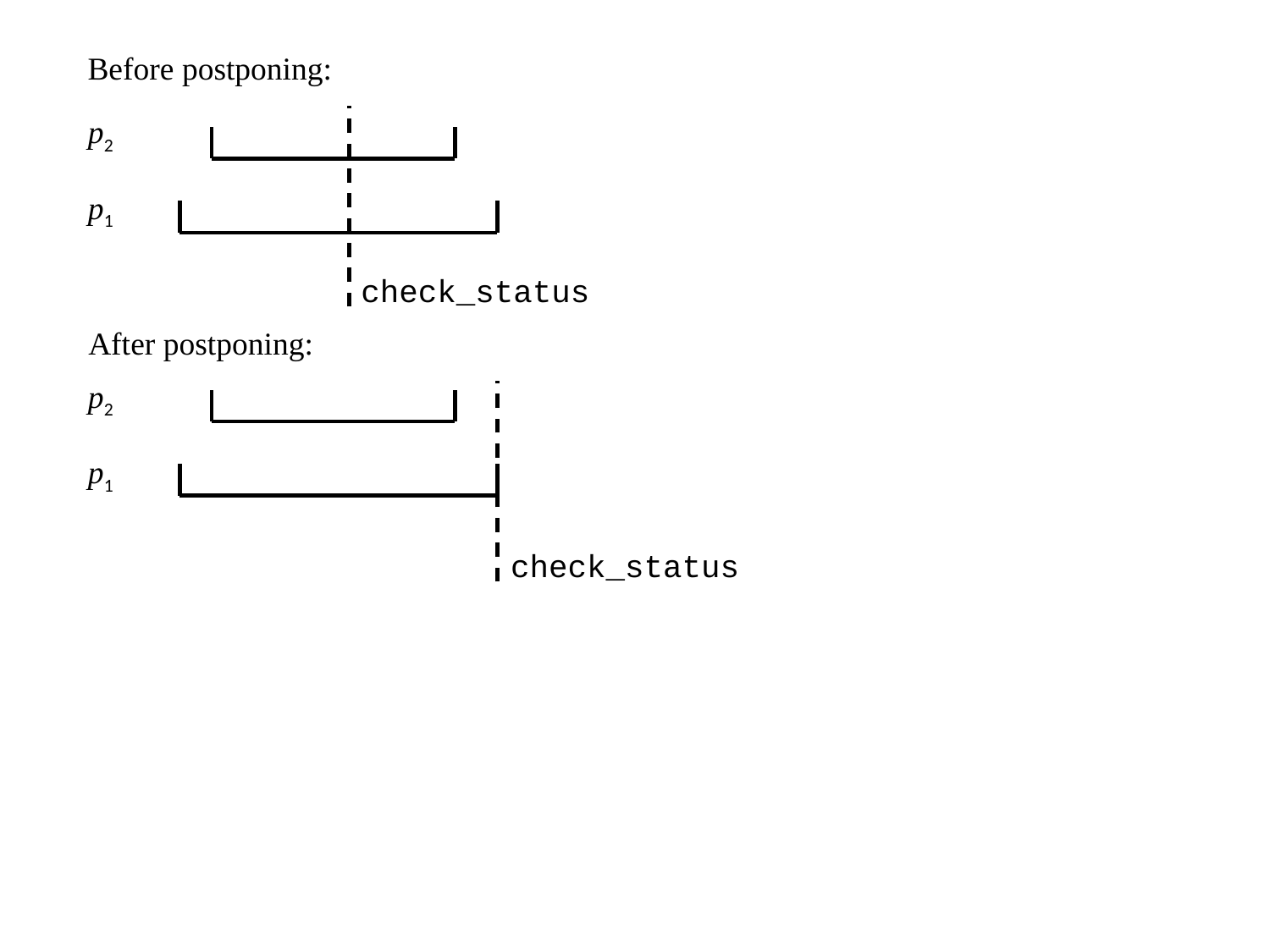

Before postponing:
p2
p1
check_status
After postponing:
p2
p1
check_status